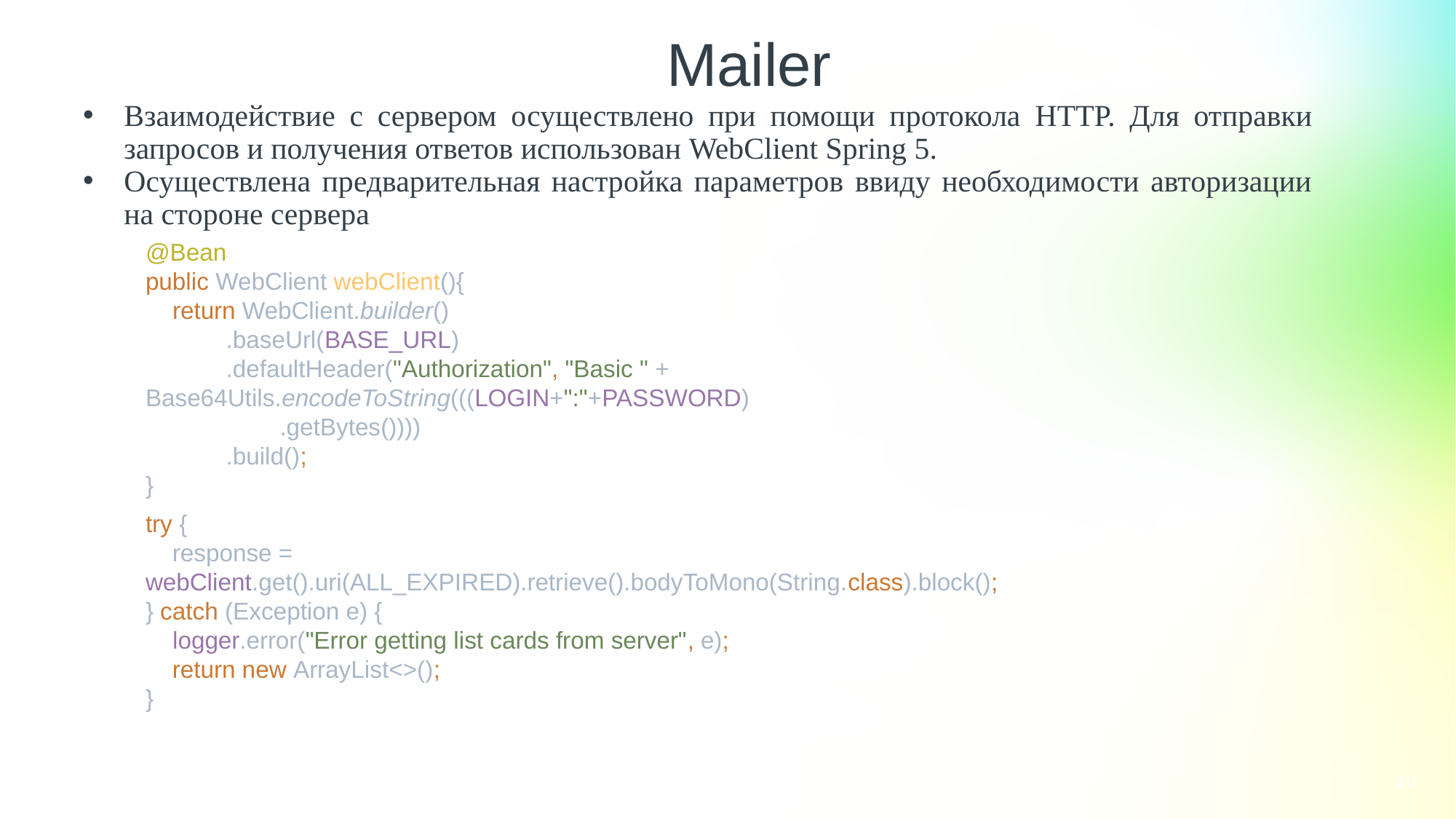

Mailer

Взаимодействие с сервером осуществлено при помощи протокола HTTP. Для отправки запросов и получения ответов использован WebClient Spring 5.
Осуществлена предварительная настройка параметров ввиду необходимости авторизации на стороне сервера

@Bean
public WebClient webClient(){
    return WebClient.builder()
            .baseUrl(BASE_URL)
            .defaultHeader("Authorization", "Basic " + Base64Utils.encodeToString(((LOGIN+":"+PASSWORD)
                    .getBytes())))
            .build();
}
try {
    response = webClient.get().uri(ALL_EXPIRED).retrieve().bodyToMono(String.class).block();
} catch (Exception e) {
    logger.error("Error getting list cards from server", e);
    return new ArrayList<>();
}